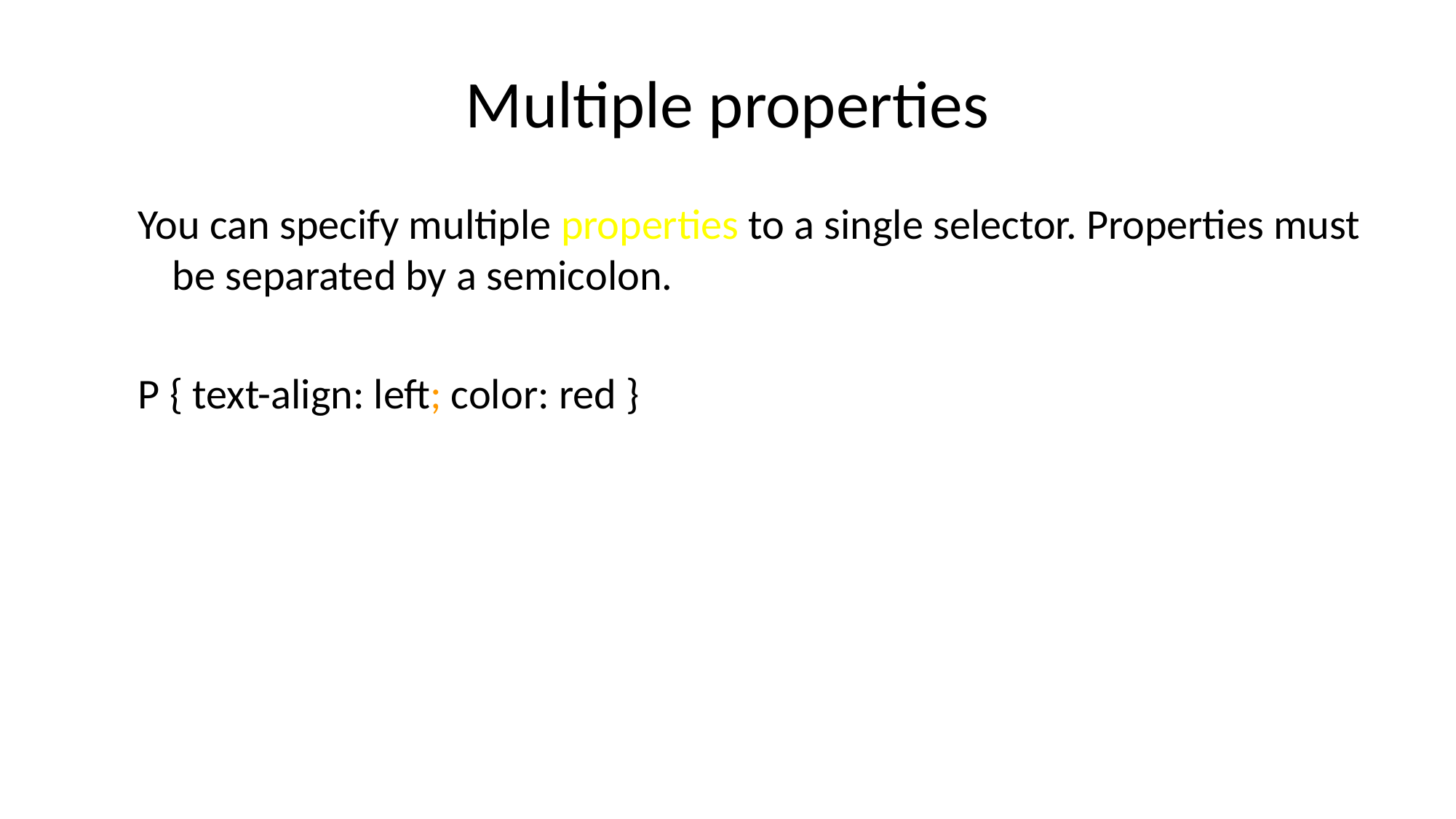

# Multiple properties
You can specify multiple properties to a single selector. Properties must be separated by a semicolon.

P { text-align: left; color: red }